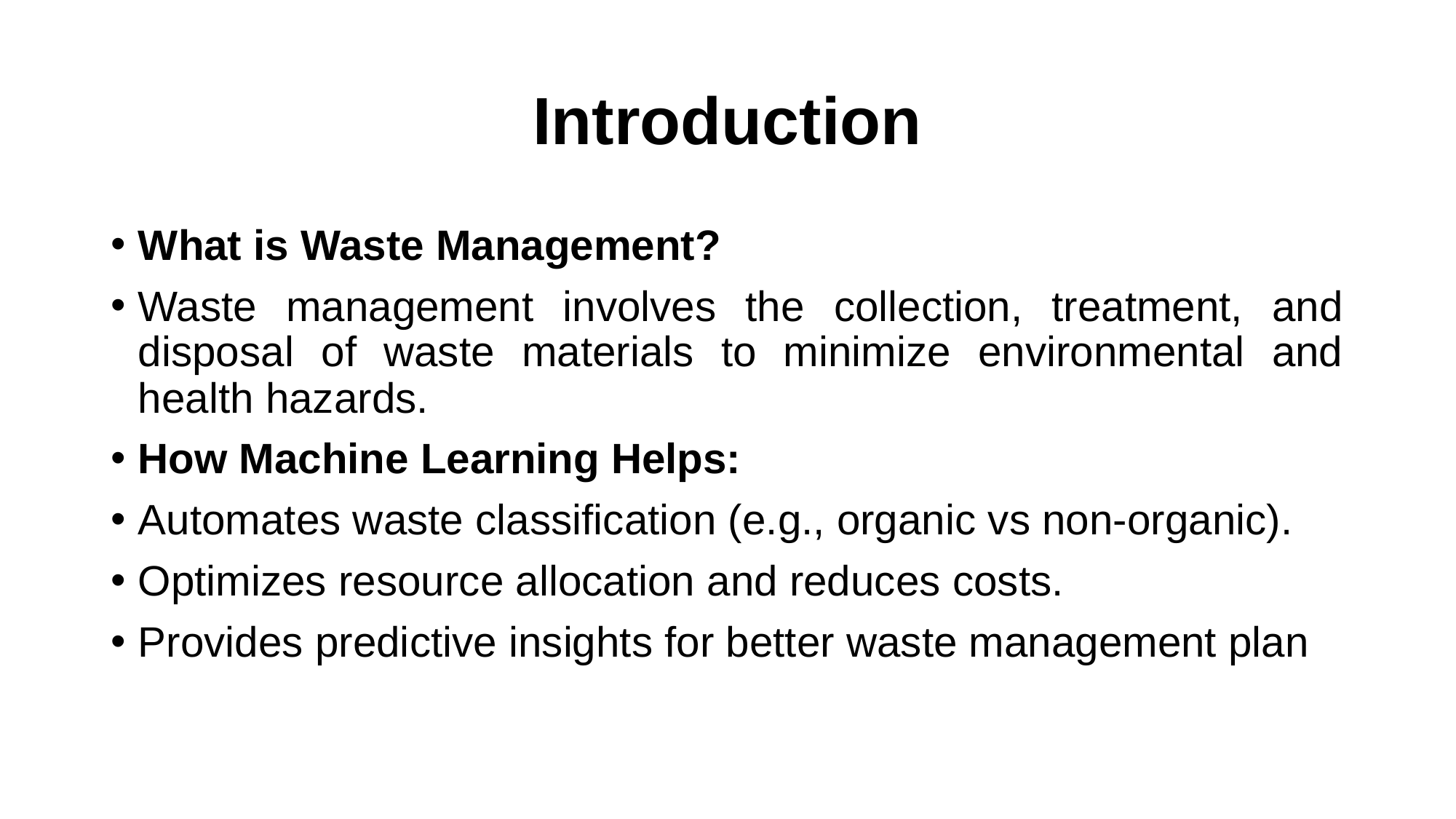

# Introduction
What is Waste Management?
Waste management involves the collection, treatment, and disposal of waste materials to minimize environmental and health hazards.
How Machine Learning Helps:
Automates waste classification (e.g., organic vs non-organic).
Optimizes resource allocation and reduces costs.
Provides predictive insights for better waste management plan